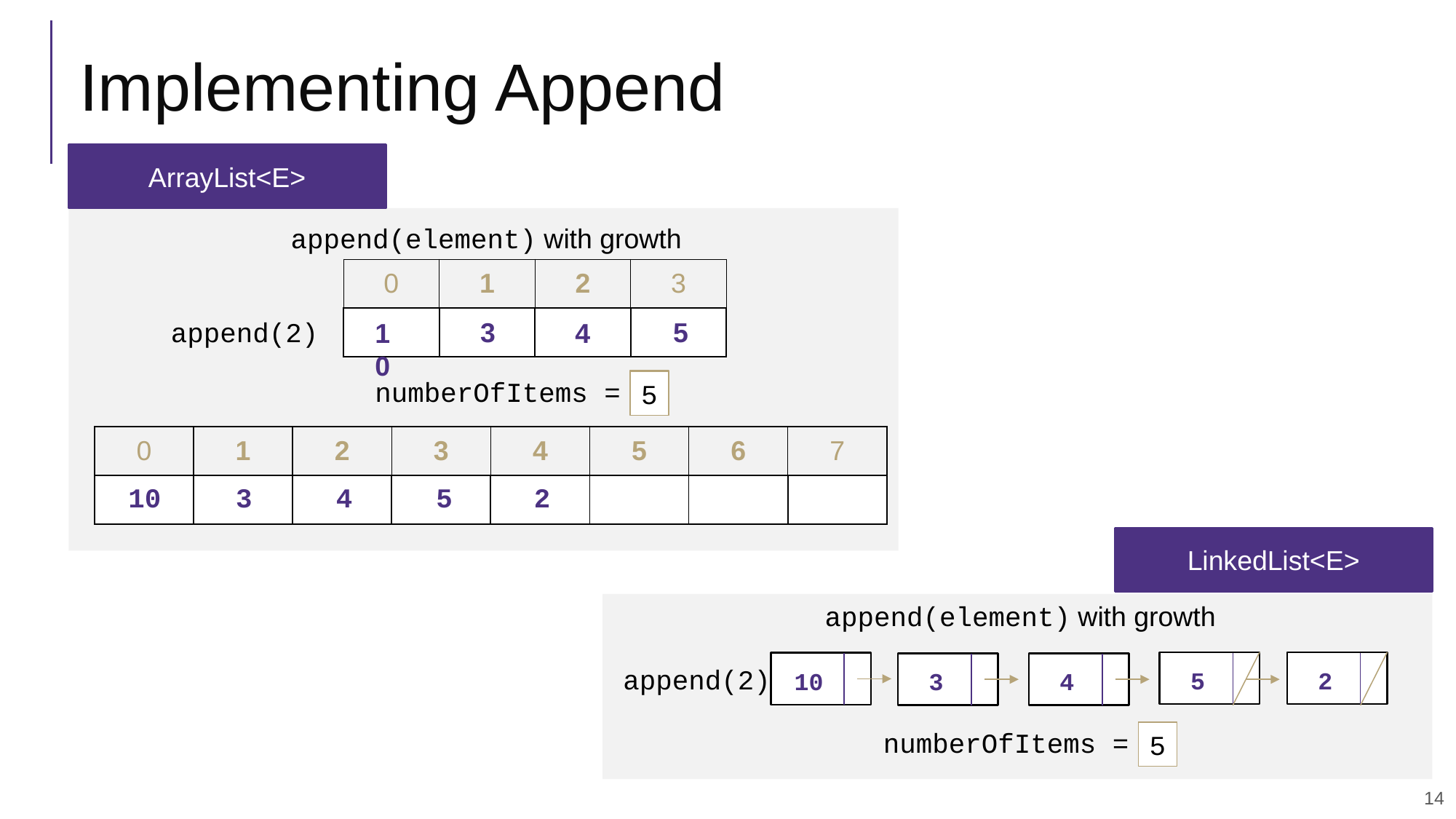

Implementing Append
ArrayList<E>

append(element) with growth
| 0 | 1 | 2 | 3 |
| --- | --- | --- | --- |
|  |  |  |  |
append(2)
5
3
4
10
numberOfItems =
4
5
| 0 | 1 | 2 | 3 | 4 | 5 | 6 | 7 |
| --- | --- | --- | --- | --- | --- | --- | --- |
|  |  |  |  |  |  |  |  |
4
10
2
5
3
LinkedList<E>
append(element) with growth

5

2

10

4

3
append(2)
numberOfItems =
4
5